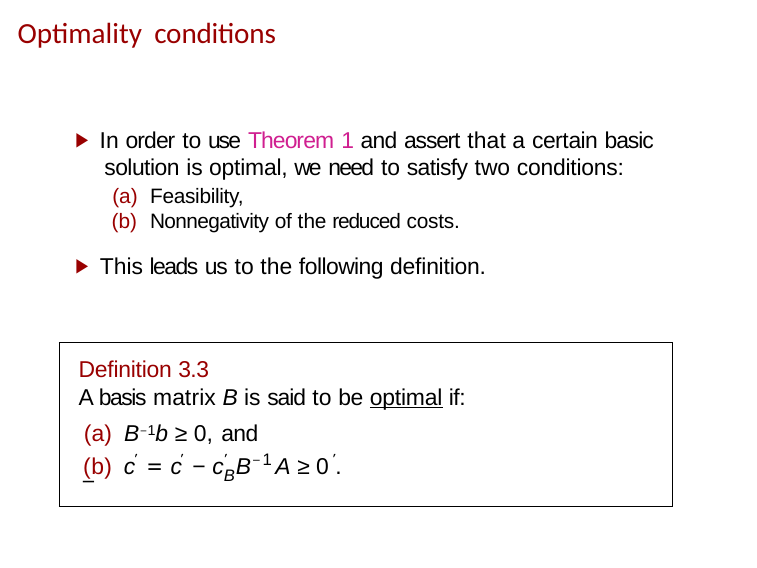

# Optimality conditions
▶ In order to use Theorem 1 and assert that a certain basic solution is optimal, we need to satisfy two conditions:
Feasibility,
Nonnegativity of the reduced costs.
▶ This leads us to the following definition.

Definition 3.3
A basis matrix B is said to be optimal if:
(a) B−1b ≥ 0, and
′	′	′	−1	′
(b) ¯
c = c − c B	A ≥ 0 .
B